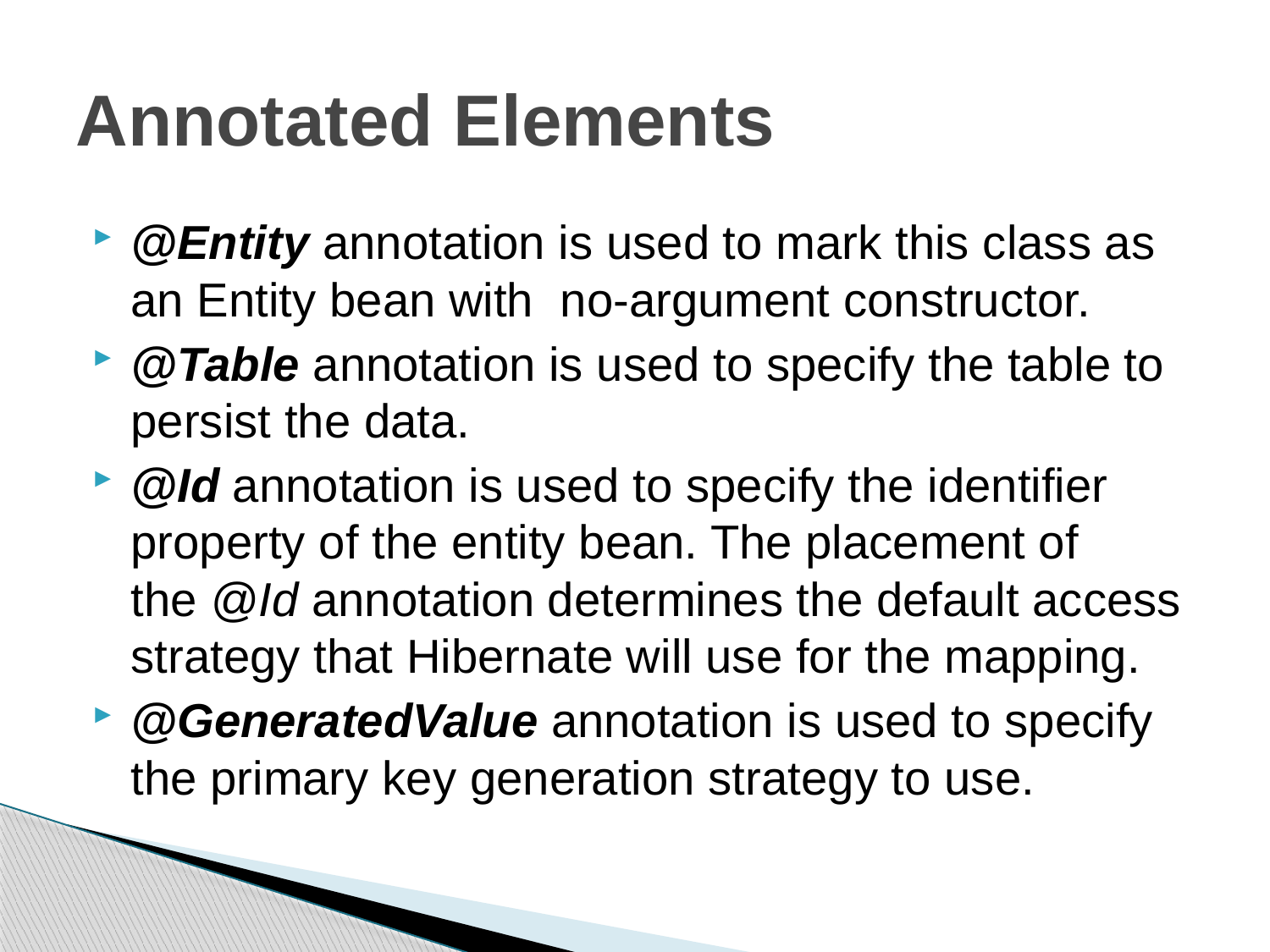

# Annotated Elements
@Entity annotation is used to mark this class as an Entity bean with  no-argument constructor.
@Table annotation is used to specify the table to persist the data.
@Id annotation is used to specify the identifier property of the entity bean. The placement of the @Id annotation determines the default access strategy that Hibernate will use for the mapping.
@GeneratedValue annotation is used to specify the primary key generation strategy to use.